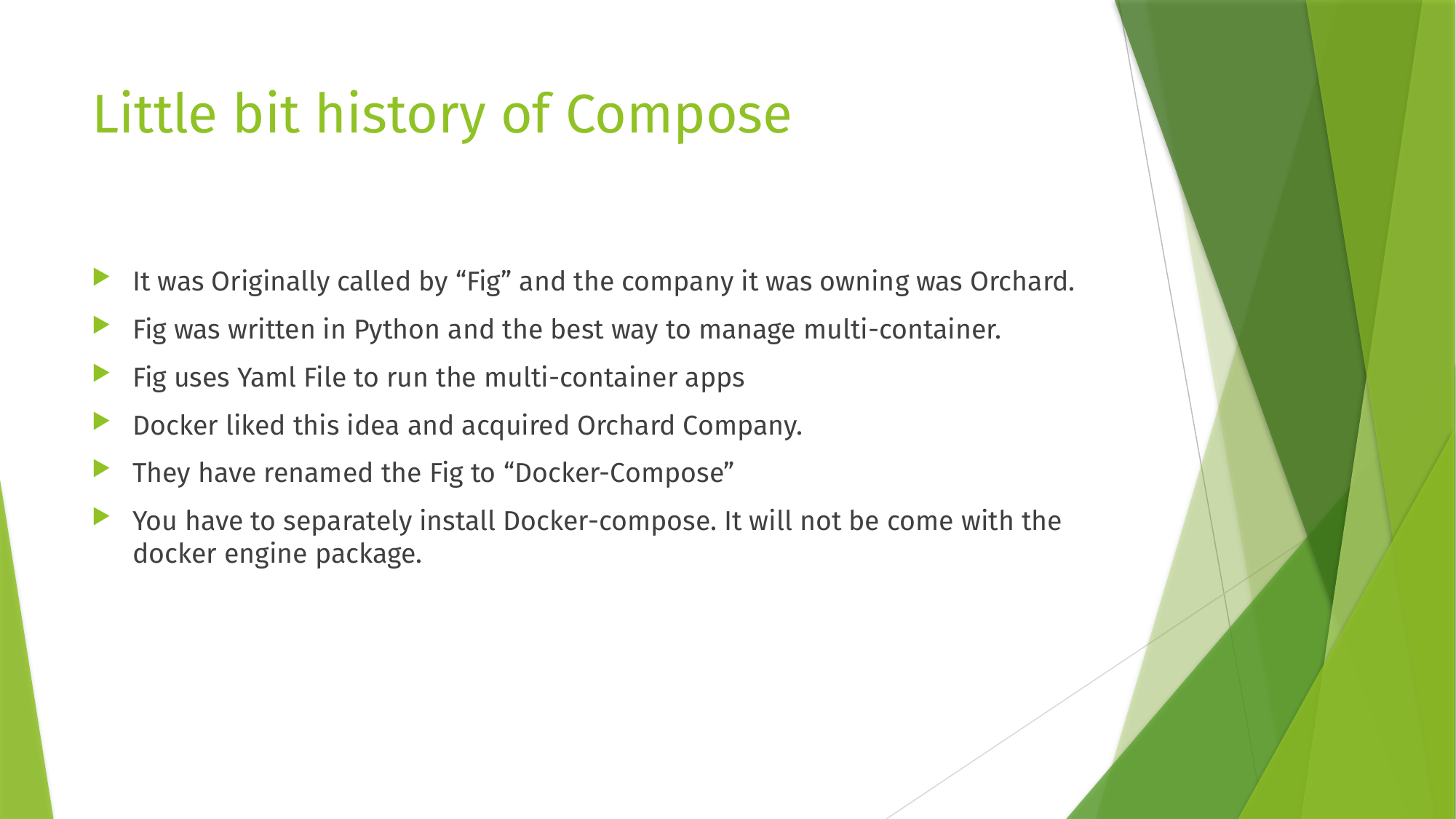

# Little bit history of Compose
It was Originally called by “Fig” and the company it was owning was Orchard.
Fig was written in Python and the best way to manage multi-container.
Fig uses Yaml File to run the multi-container apps
Docker liked this idea and acquired Orchard Company.
They have renamed the Fig to “Docker-Compose”
You have to separately install Docker-compose. It will not be come with the docker engine package.